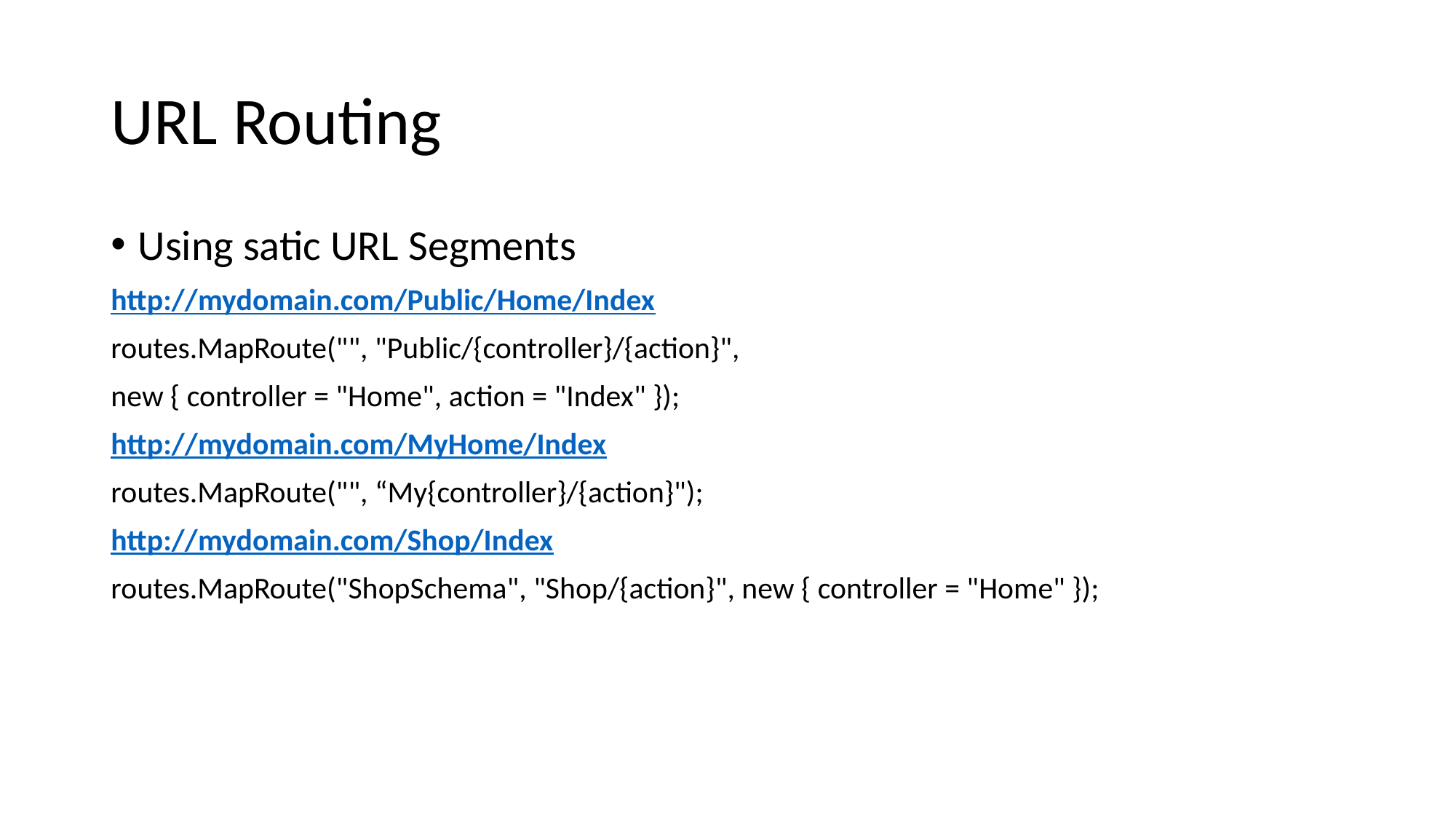

# URL Routing
Using satic URL Segments
http://mydomain.com/Public/Home/Index
routes.MapRoute("", "Public/{controller}/{action}",
new { controller = "Home", action = "Index" });
http://mydomain.com/MyHome/Index
routes.MapRoute("", “My{controller}/{action}");
http://mydomain.com/Shop/Index
routes.MapRoute("ShopSchema", "Shop/{action}", new { controller = "Home" });